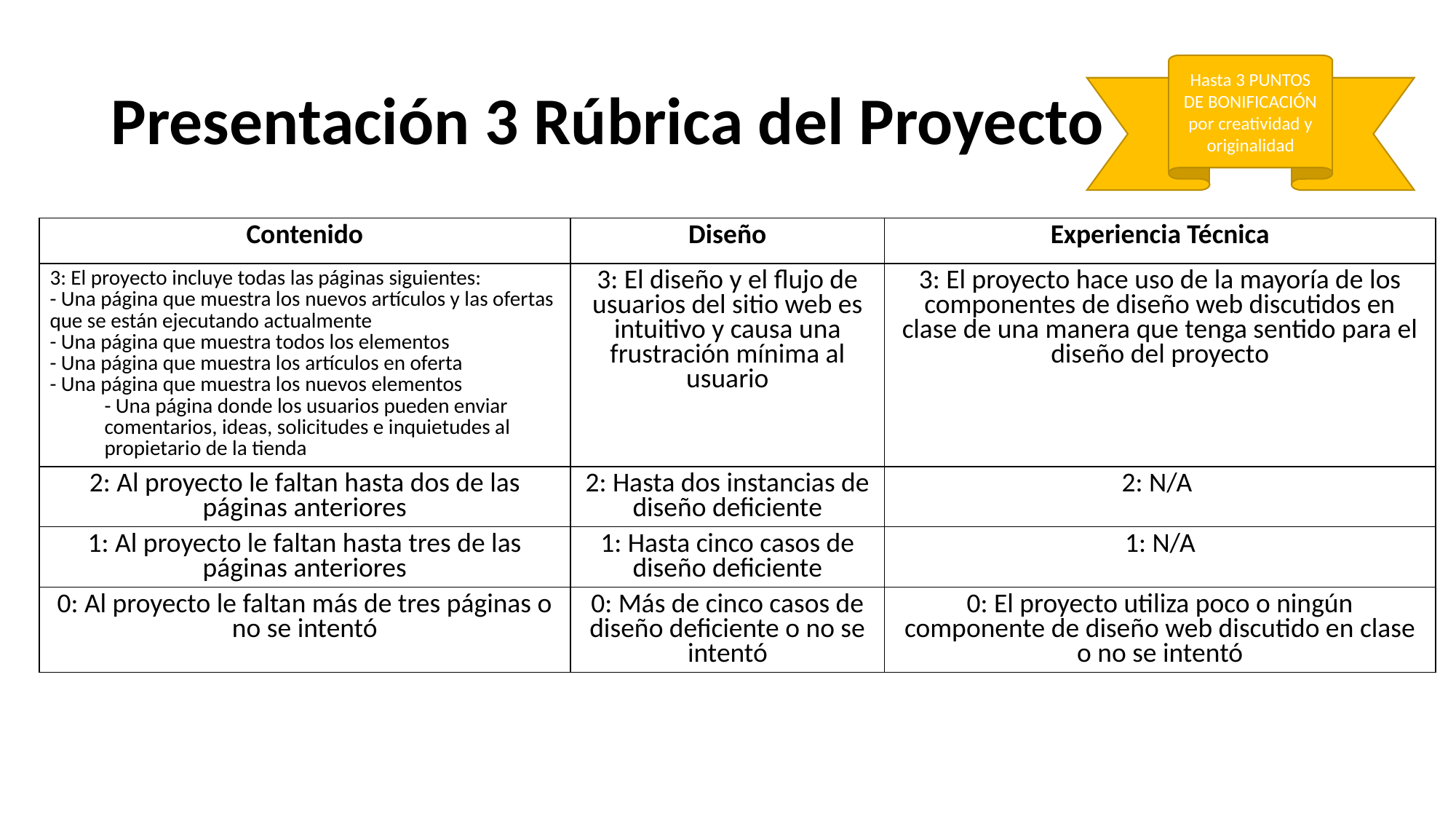

# Presentación 3 Rúbrica del Proyecto
Hasta 3 PUNTOS DE BONIFICACIÓN por creatividad y originalidad
| Contenido | Diseño | Experiencia Técnica |
| --- | --- | --- |
| 3: El proyecto incluye todas las páginas siguientes: - Una página que muestra los nuevos artículos y las ofertas que se están ejecutando actualmente - Una página que muestra todos los elementos - Una página que muestra los artículos en oferta - Una página que muestra los nuevos elementos - Una página donde los usuarios pueden enviar comentarios, ideas, solicitudes e inquietudes al propietario de la tienda | 3: El diseño y el flujo de usuarios del sitio web es intuitivo y causa una frustración mínima al usuario | 3: El proyecto hace uso de la mayoría de los componentes de diseño web discutidos en clase de una manera que tenga sentido para el diseño del proyecto |
| 2: Al proyecto le faltan hasta dos de las páginas anteriores | 2: Hasta dos instancias de diseño deficiente | 2: N/A |
| 1: Al proyecto le faltan hasta tres de las páginas anteriores | 1: Hasta cinco casos de diseño deficiente | 1: N/A |
| 0: Al proyecto le faltan más de tres páginas o no se intentó | 0: Más de cinco casos de diseño deficiente o no se intentó | 0: El proyecto utiliza poco o ningún componente de diseño web discutido en clase o no se intentó |